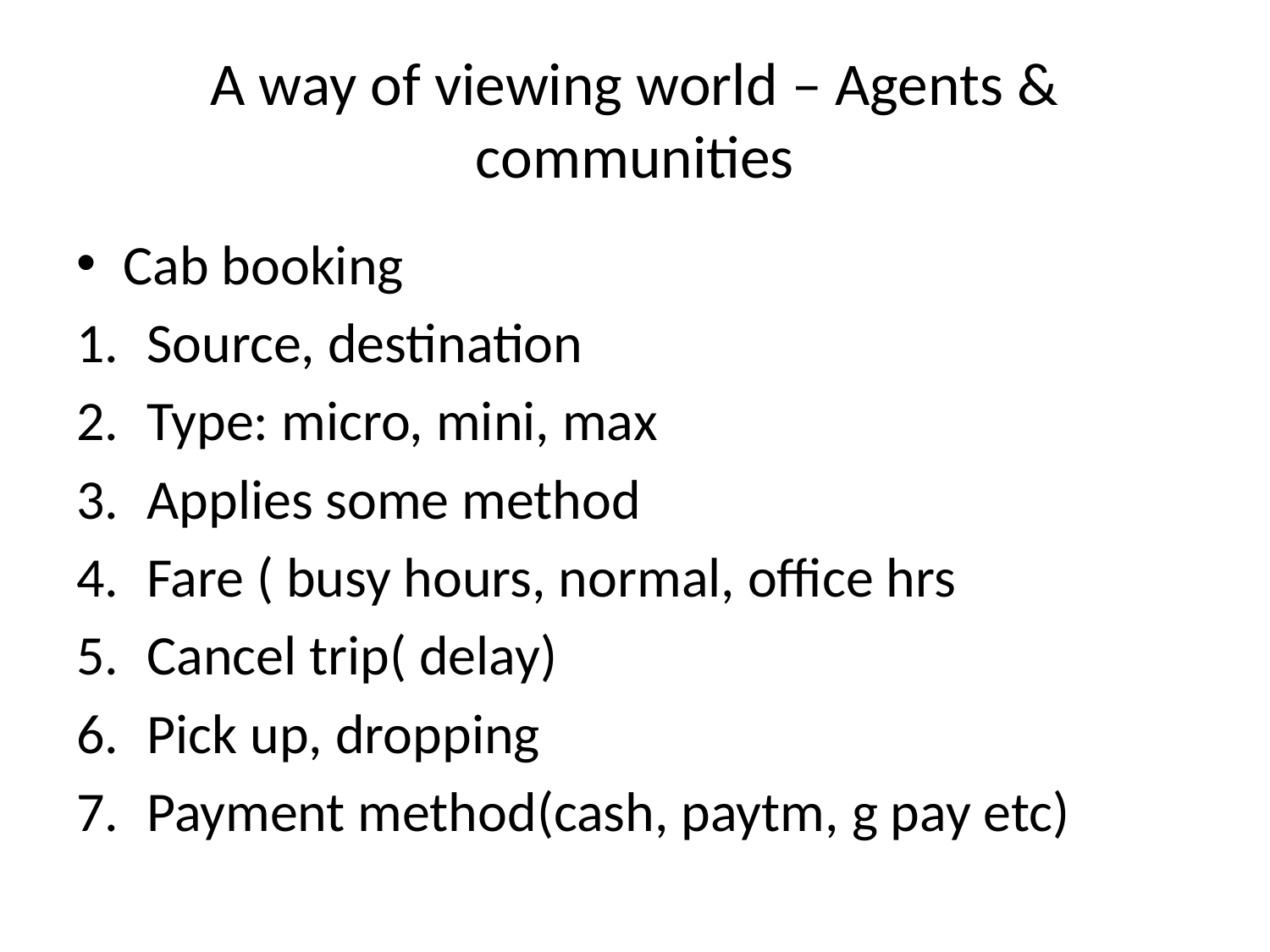

# A way of viewing world – Agents & communities
Cab booking
Source, destination
Type: micro, mini, max
Applies some method
Fare ( busy hours, normal, office hrs
Cancel trip( delay)
Pick up, dropping
Payment method(cash, paytm, g pay etc)